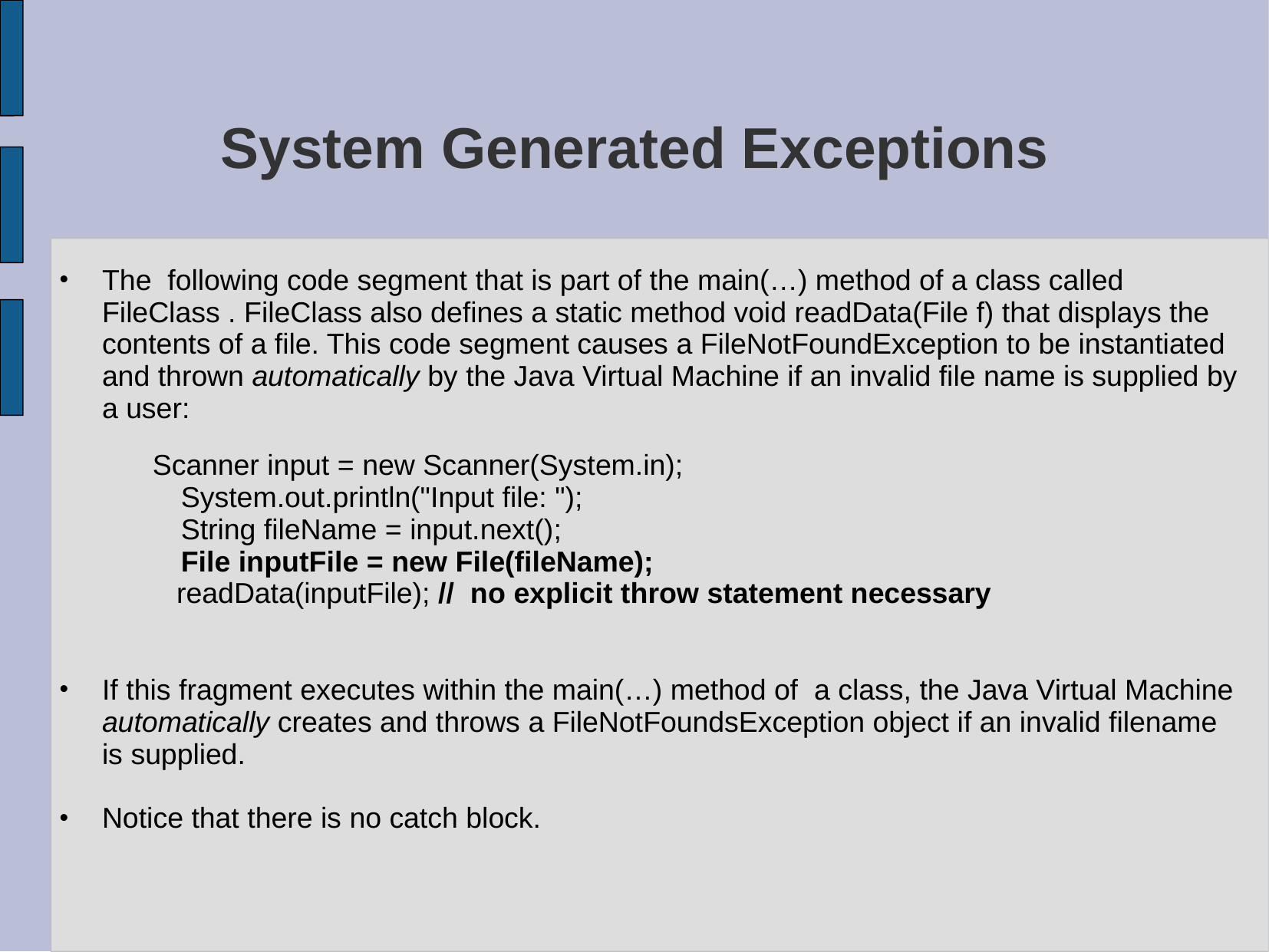

# System Generated Exceptions
The  following code segment that is part of the main(…) method of a class called FileClass . FileClass also defines a static method void readData(File f) that displays the contents of a file. This code segment causes a FileNotFoundException to be instantiated and thrown automatically by the Java Virtual Machine if an invalid file name is supplied by a user:
Scanner input = new Scanner(System.in);
        System.out.println("Input file: ");
        String fileName = input.next();
        File inputFile = new File(fileName);
   readData(inputFile); //  no explicit throw statement necessary

If this fragment executes within the main(…) method of  a class, the Java Virtual Machine automatically creates and throws a FileNotFoundsException object if an invalid filename is supplied.

Notice that there is no catch block.